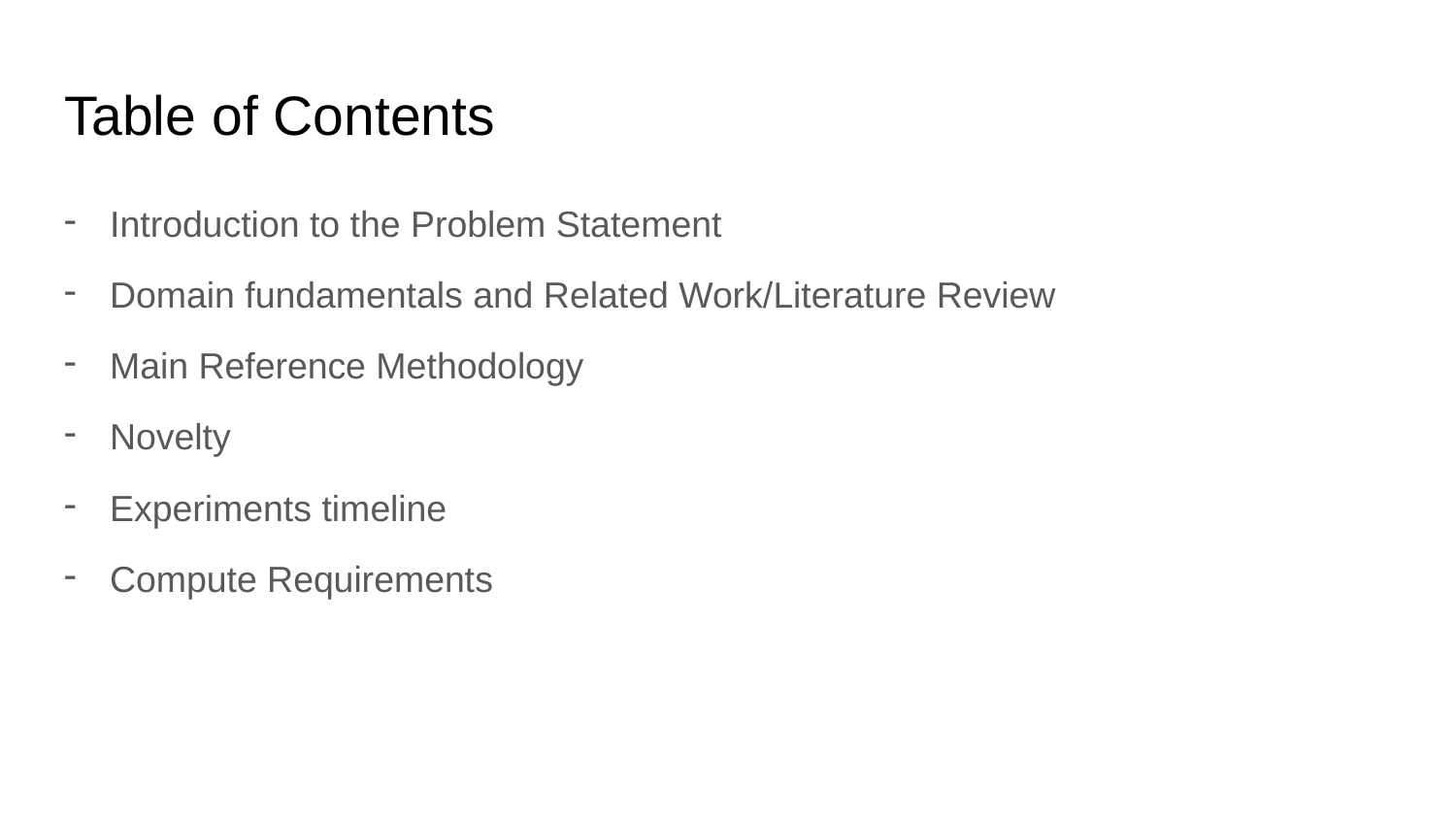

# Table of Contents
Introduction to the Problem Statement
Domain fundamentals and Related Work/Literature Review
Main Reference Methodology
Novelty
Experiments timeline
Compute Requirements